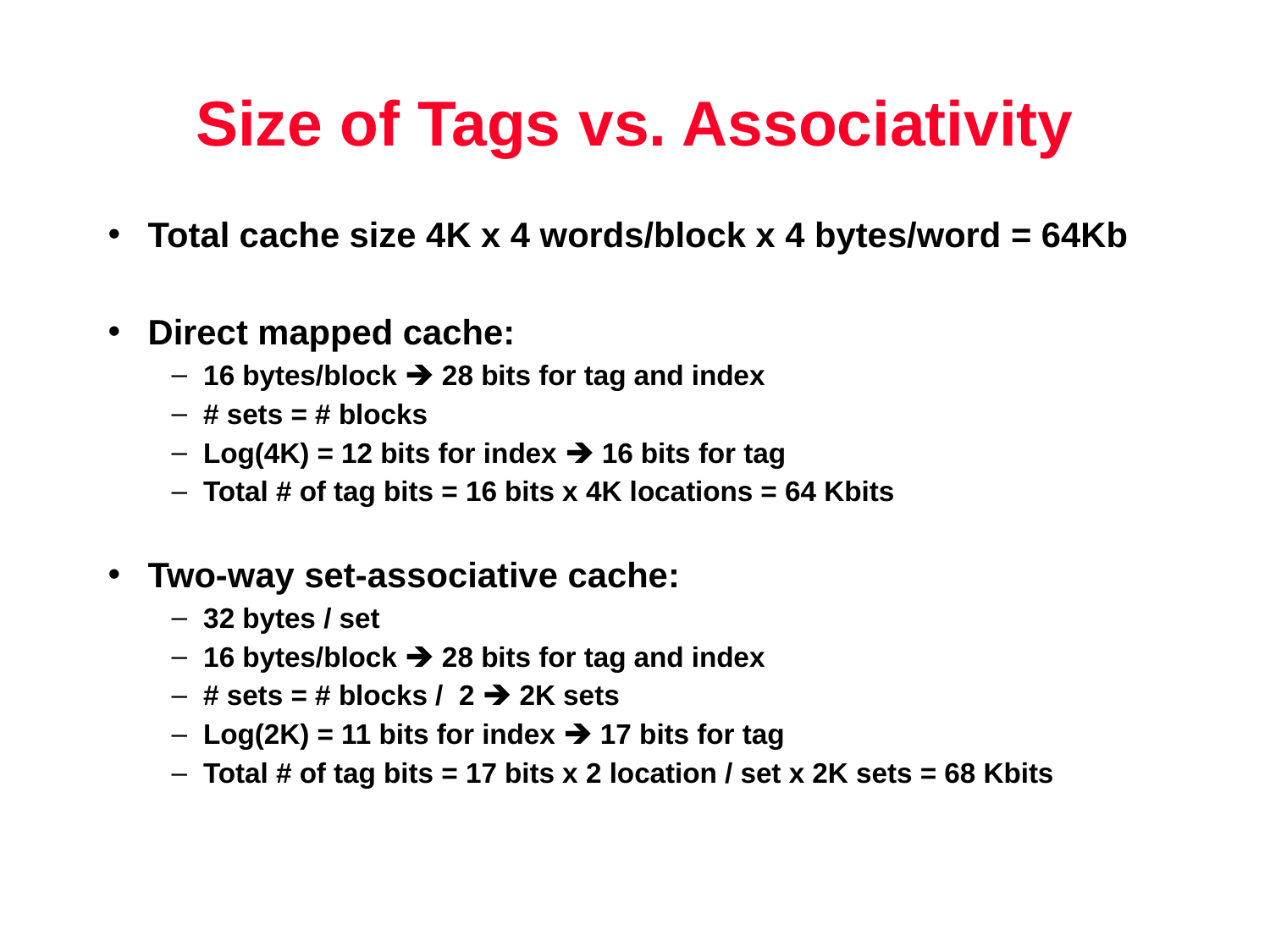

# Size of Tags vs. Associativity
Total cache size 4K x 4 words/block x 4 bytes/word = 64Kb

Direct mapped cache:
16 bytes/block 🡺 28 bits for tag and index
# sets = # blocks
Log(4K) = 12 bits for index 🡺 16 bits for tag
Total # of tag bits = 16 bits x 4K locations = 64 Kbits

Two-way set-associative cache:
32 bytes / set
16 bytes/block 🡺 28 bits for tag and index
# sets = # blocks /  2 🡺 2K sets
Log(2K) = 11 bits for index 🡺 17 bits for tag
Total # of tag bits = 17 bits x 2 location / set x 2K sets = 68 Kbits